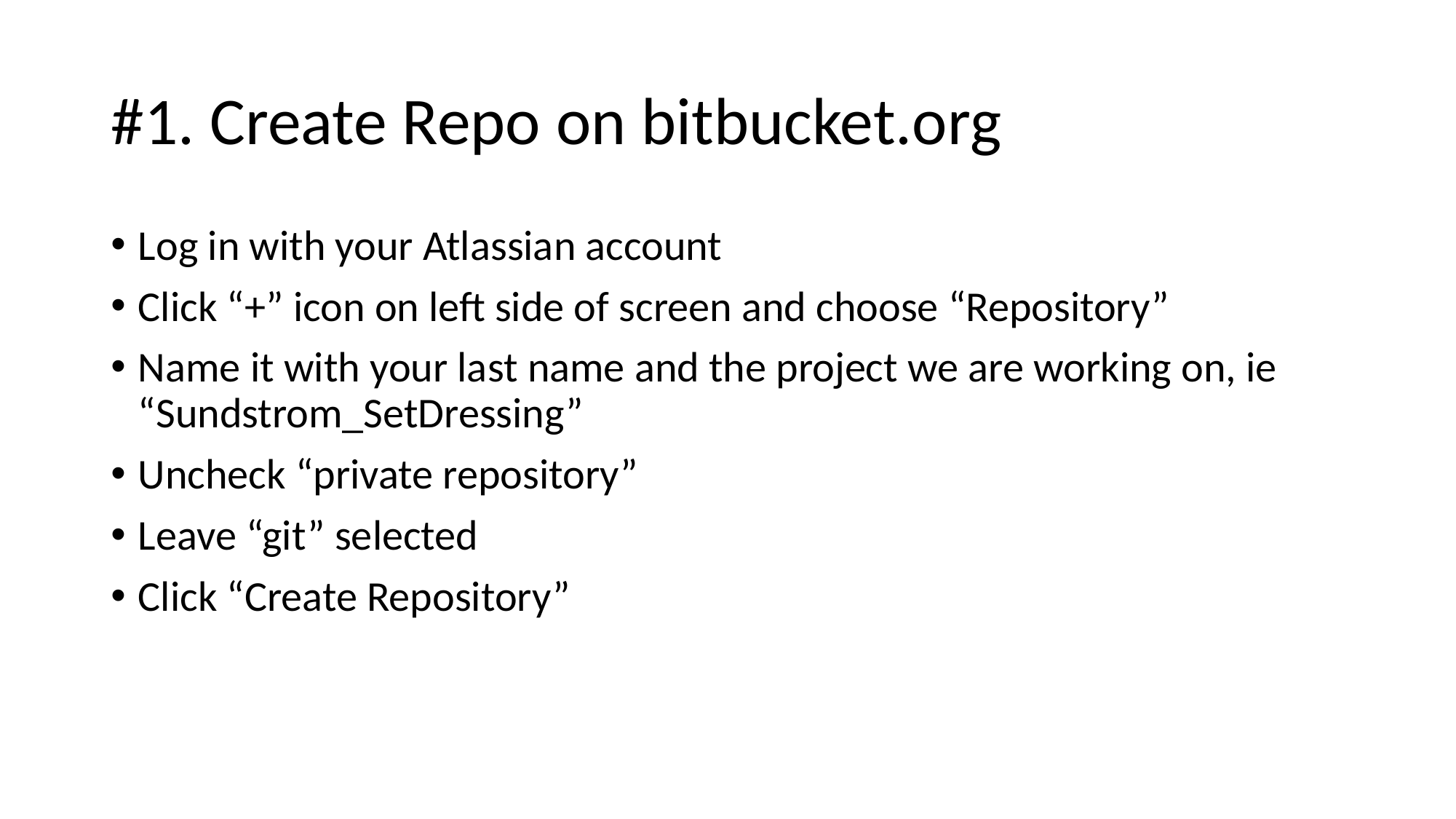

# #1. Create Repo on bitbucket.org
Log in with your Atlassian account
Click “+” icon on left side of screen and choose “Repository”
Name it with your last name and the project we are working on, ie “Sundstrom_SetDressing”
Uncheck “private repository”
Leave “git” selected
Click “Create Repository”